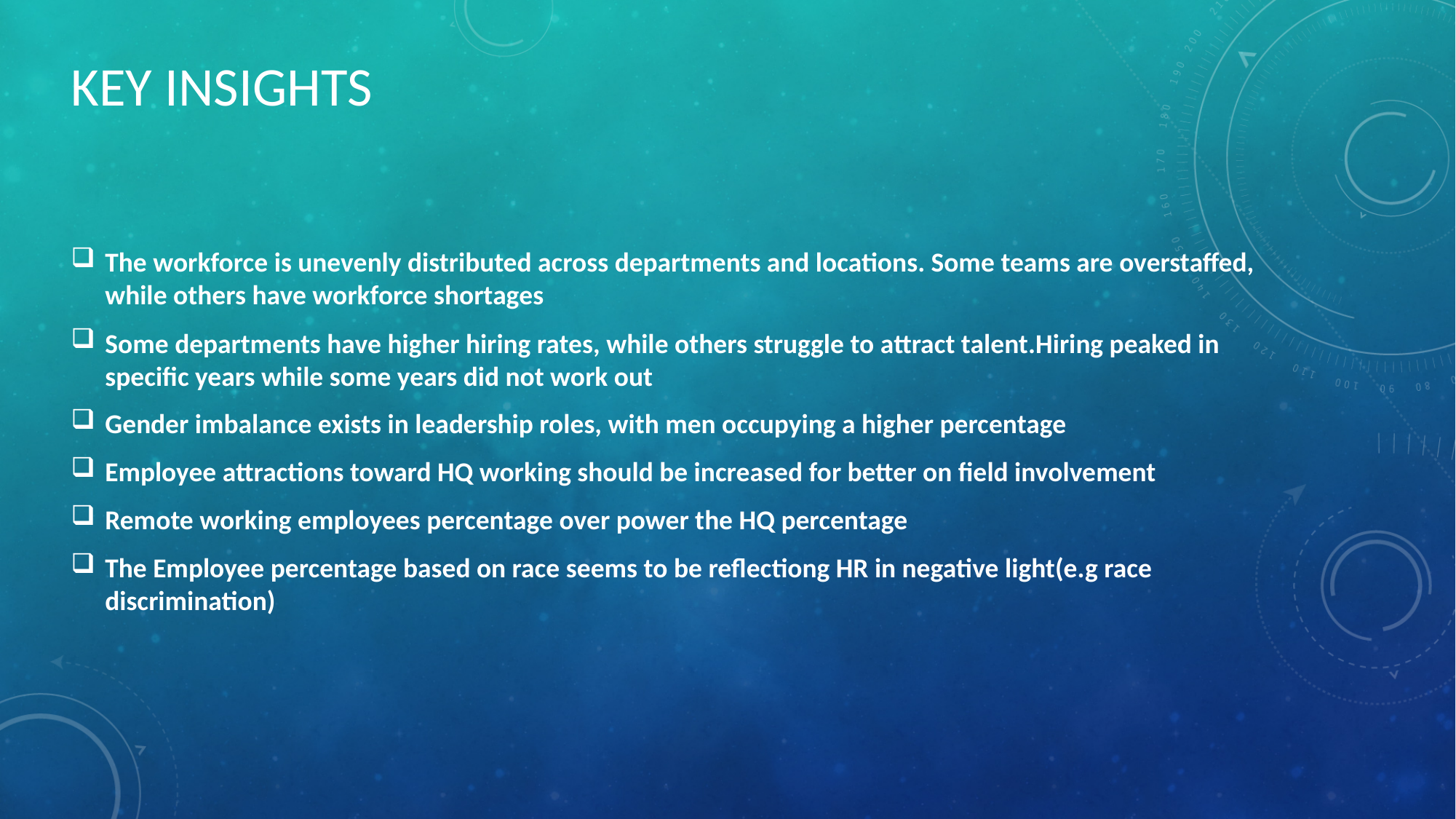

# KEY Insights

The workforce is unevenly distributed across departments and locations. Some teams are overstaffed, while others have workforce shortages
Some departments have higher hiring rates, while others struggle to attract talent.Hiring peaked in specific years while some years did not work out
Gender imbalance exists in leadership roles, with men occupying a higher percentage
Employee attractions toward HQ working should be increased for better on field involvement
Remote working employees percentage over power the HQ percentage
The Employee percentage based on race seems to be reflectiong HR in negative light(e.g race discrimination)